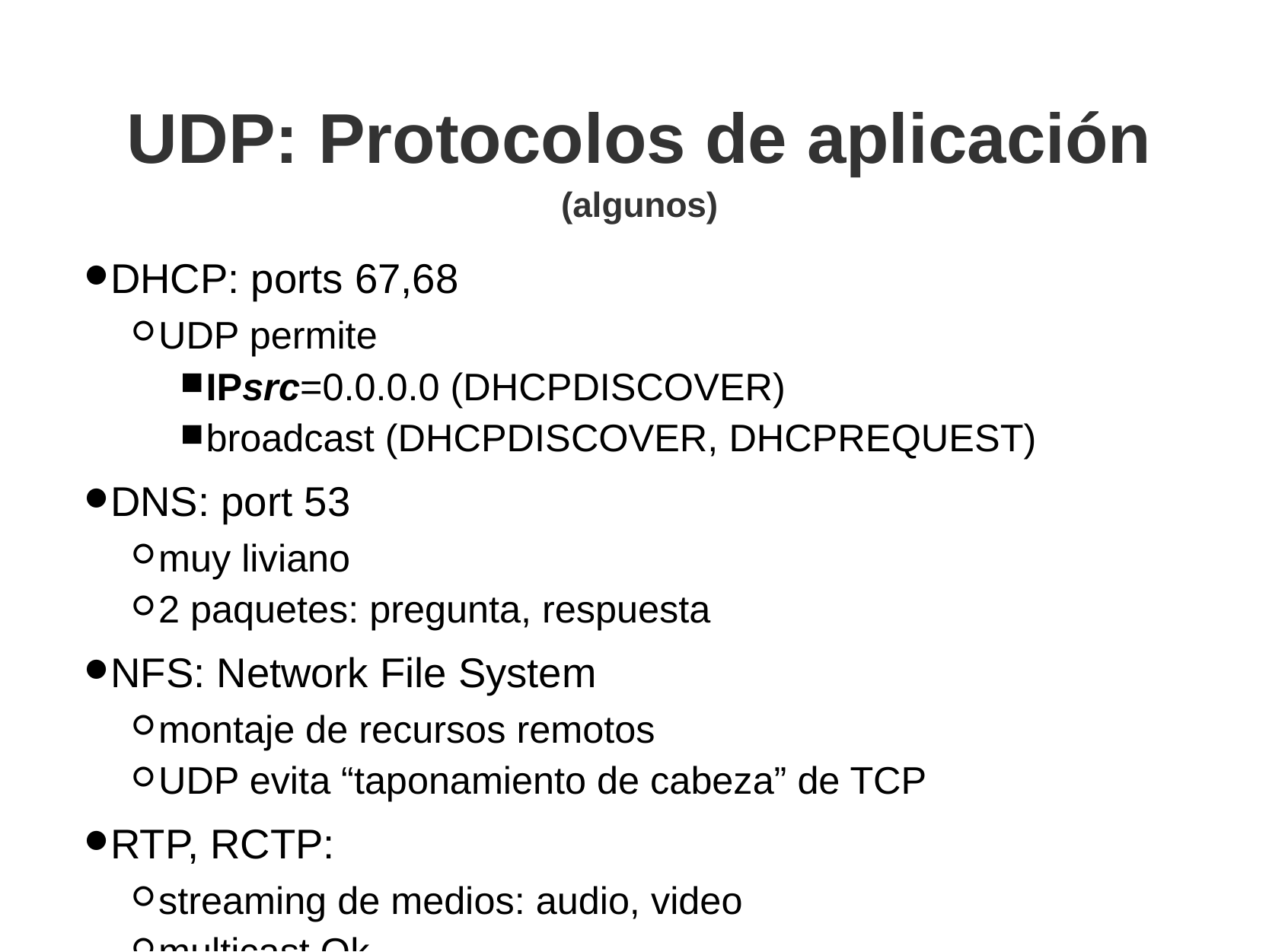

UDP: Protocolos de aplicación
(algunos)‏
DHCP: ports 67,68
UDP permite
IPsrc=0.0.0.0 (DHCPDISCOVER)‏
broadcast (DHCPDISCOVER, DHCPREQUEST)‏
DNS: port 53
muy liviano
2 paquetes: pregunta, respuesta
NFS: Network File System
montaje de recursos remotos
UDP evita “taponamiento de cabeza” de TCP
RTP, RCTP:
streaming de medios: audio, video
multicast Ok
UDP permite buffering (tamaño, tiempo) arbitrario